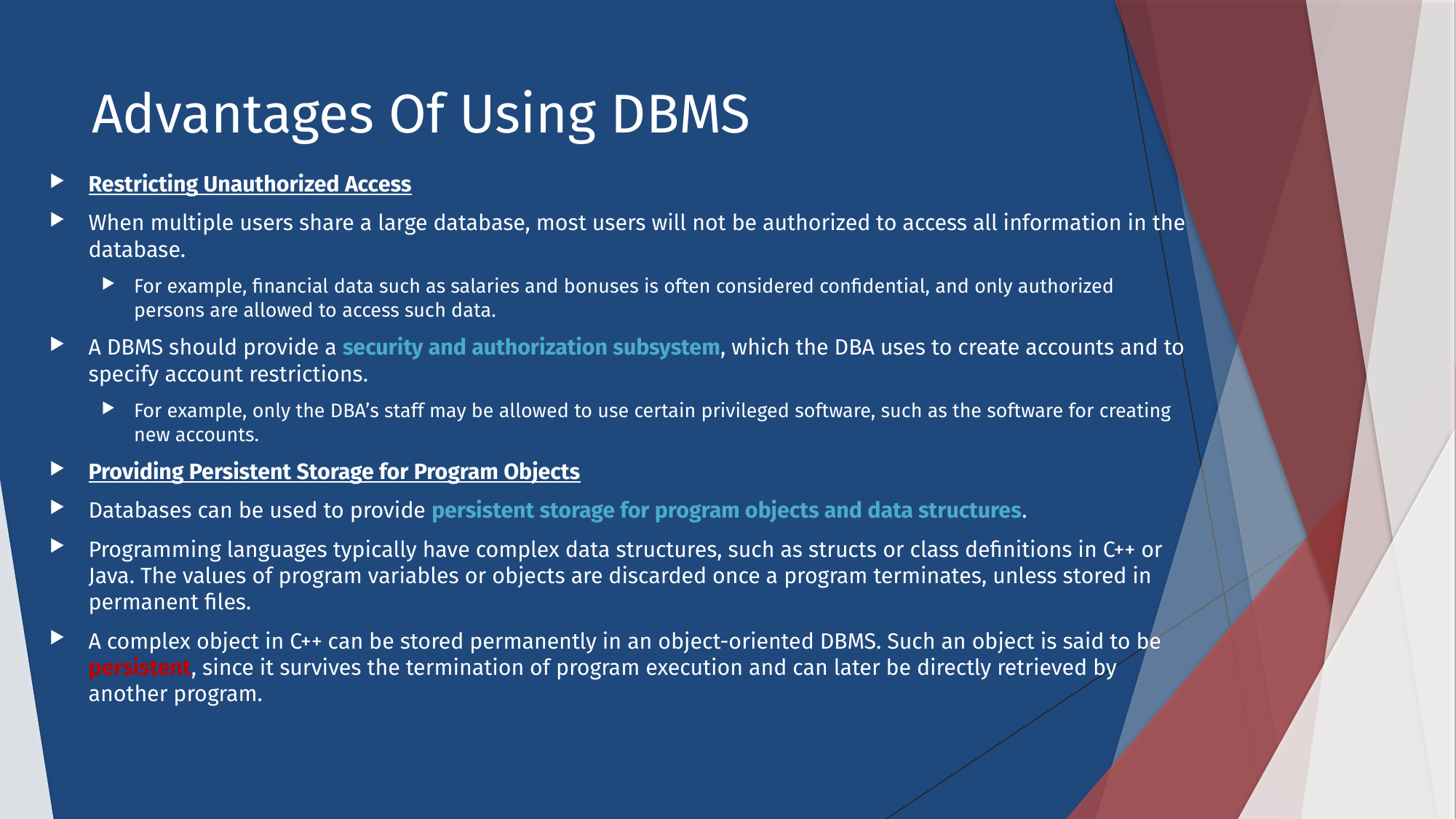

# Advantages Of Using DBMS
Restricting Unauthorized Access
When multiple users share a large database, most users will not be authorized to access all information in the database.
For example, financial data such as salaries and bonuses is often considered confidential, and only authorized persons are allowed to access such data.
A DBMS should provide a security and authorization subsystem, which the DBA uses to create accounts and to specify account restrictions.
For example, only the DBA’s staff may be allowed to use certain privileged software, such as the software for creating new accounts.
Providing Persistent Storage for Program Objects
Databases can be used to provide persistent storage for program objects and data structures.
Programming languages typically have complex data structures, such as structs or class definitions in C++ or Java. The values of program variables or objects are discarded once a program terminates, unless stored in permanent files.
A complex object in C++ can be stored permanently in an object-oriented DBMS. Such an object is said to be persistent, since it survives the termination of program execution and can later be directly retrieved by another program.